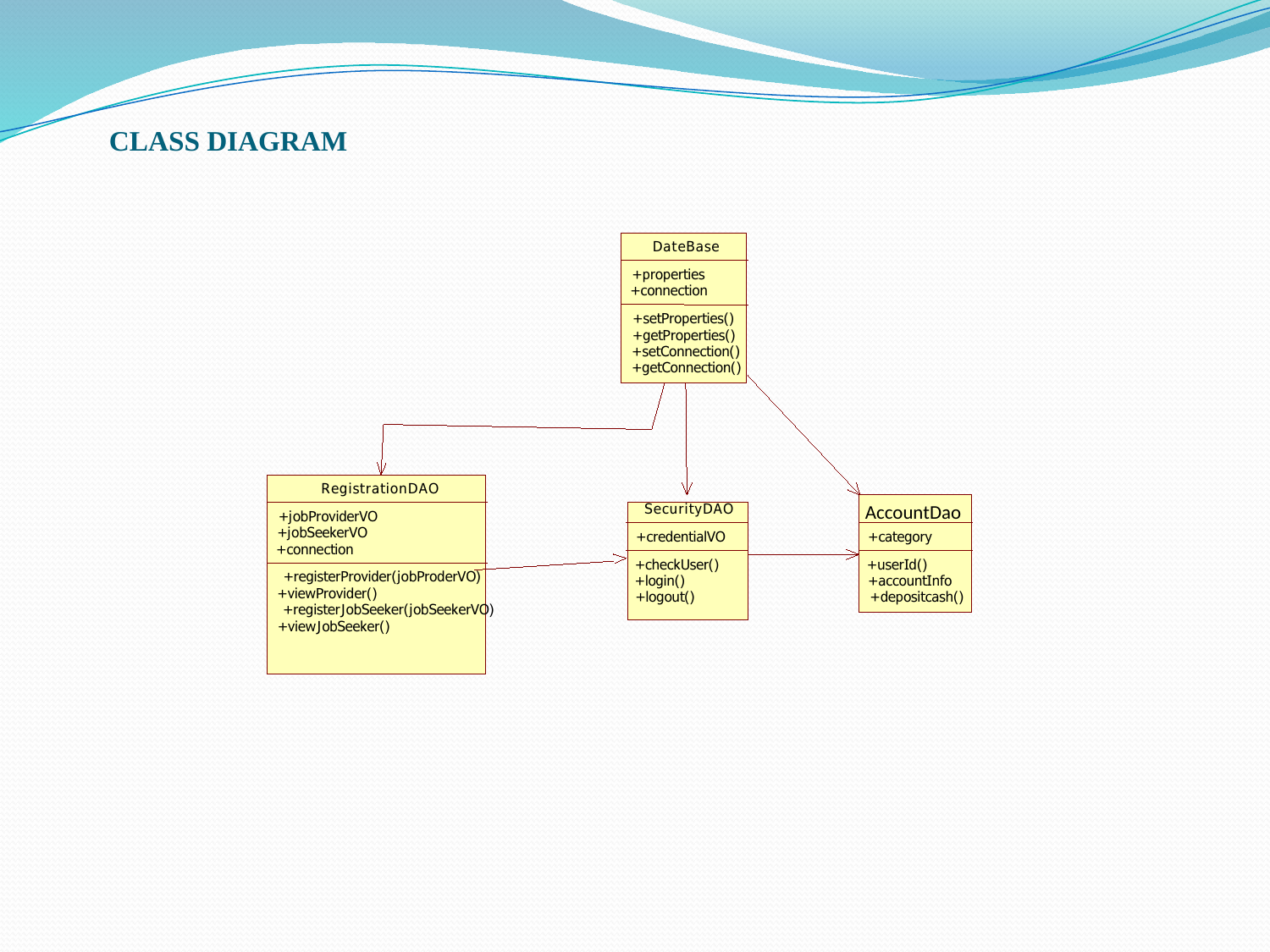

CLASS DIAGRAM

DateBase

+properties
+connection

+setProperties()
+getProperties()
+setConnection()
+getConnection()

RegistrationDAO

SecurityDAO
AccountDao

+jobProviderVO

+jobSeekerVO
+credentialVO
+category
+connection

+checkUser()
+userId()

+registerProvider(jobProderVO)
+login()
+accountInfo
+viewProvider()
+logout()
+depositcash()
+registerJobSeeker(jobSeekerVO)
+viewJobSeeker()